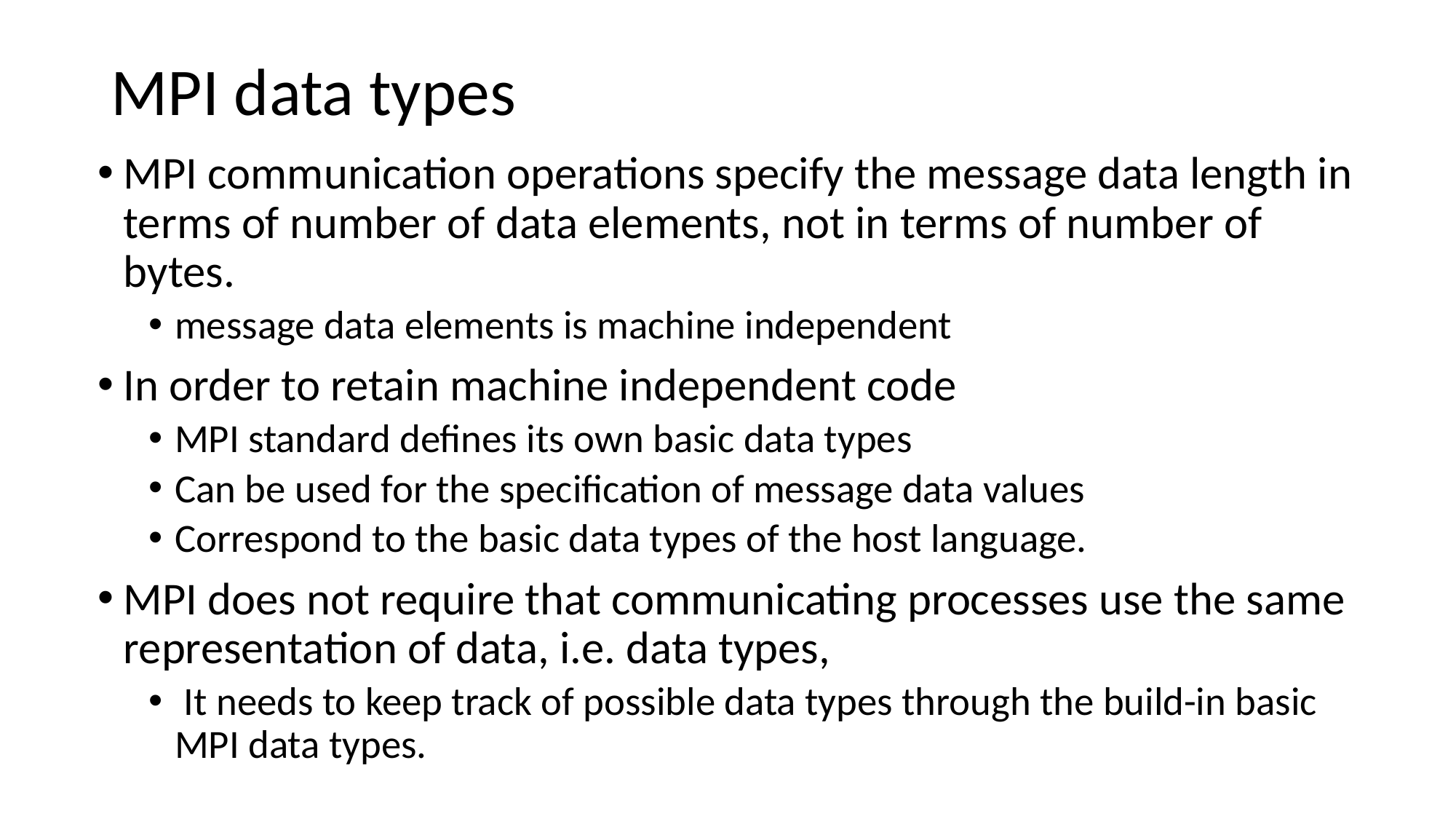

# MPI data types
MPI communication operations specify the message data length in terms of number of data elements, not in terms of number of bytes.
message data elements is machine independent
In order to retain machine independent code
MPI standard defines its own basic data types
Can be used for the specification of message data values
Correspond to the basic data types of the host language.
MPI does not require that communicating processes use the same representation of data, i.e. data types,
 It needs to keep track of possible data types through the build-in basic MPI data types.